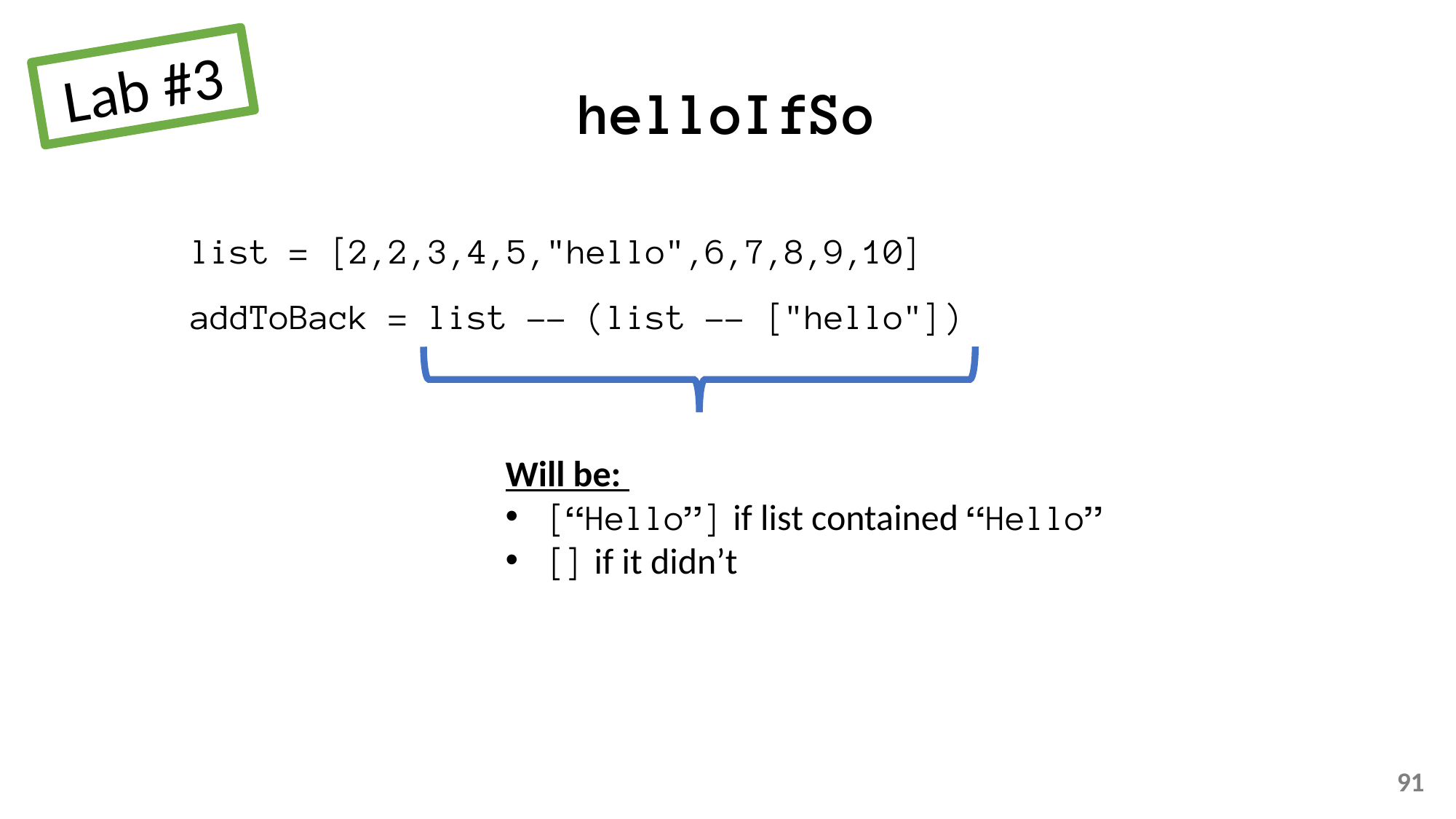

Lab #3
helloIfSo

list = [2,2,3,4,5,"hello",6,7,8,9,10]

addToBack = list -- (list -- ["hello"])

Will be:
[“Hello”] if list contained “Hello”
[] if it didn’t
91